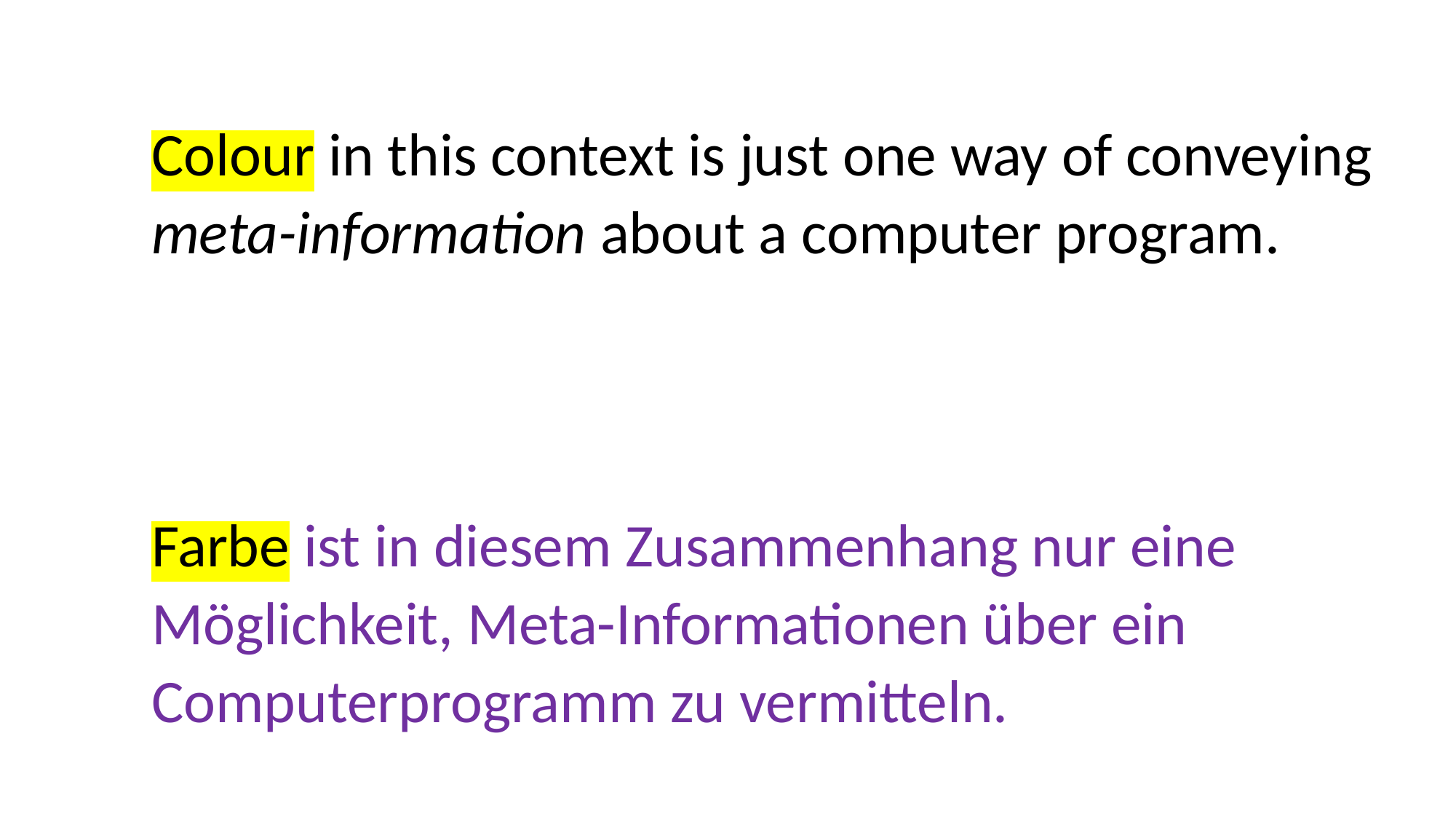

Colour in this context is just one way of conveying meta-information about a computer program.

Farbe ist in diesem Zusammenhang nur eine Möglichkeit, Meta-Informationen über ein Computerprogramm zu vermitteln.